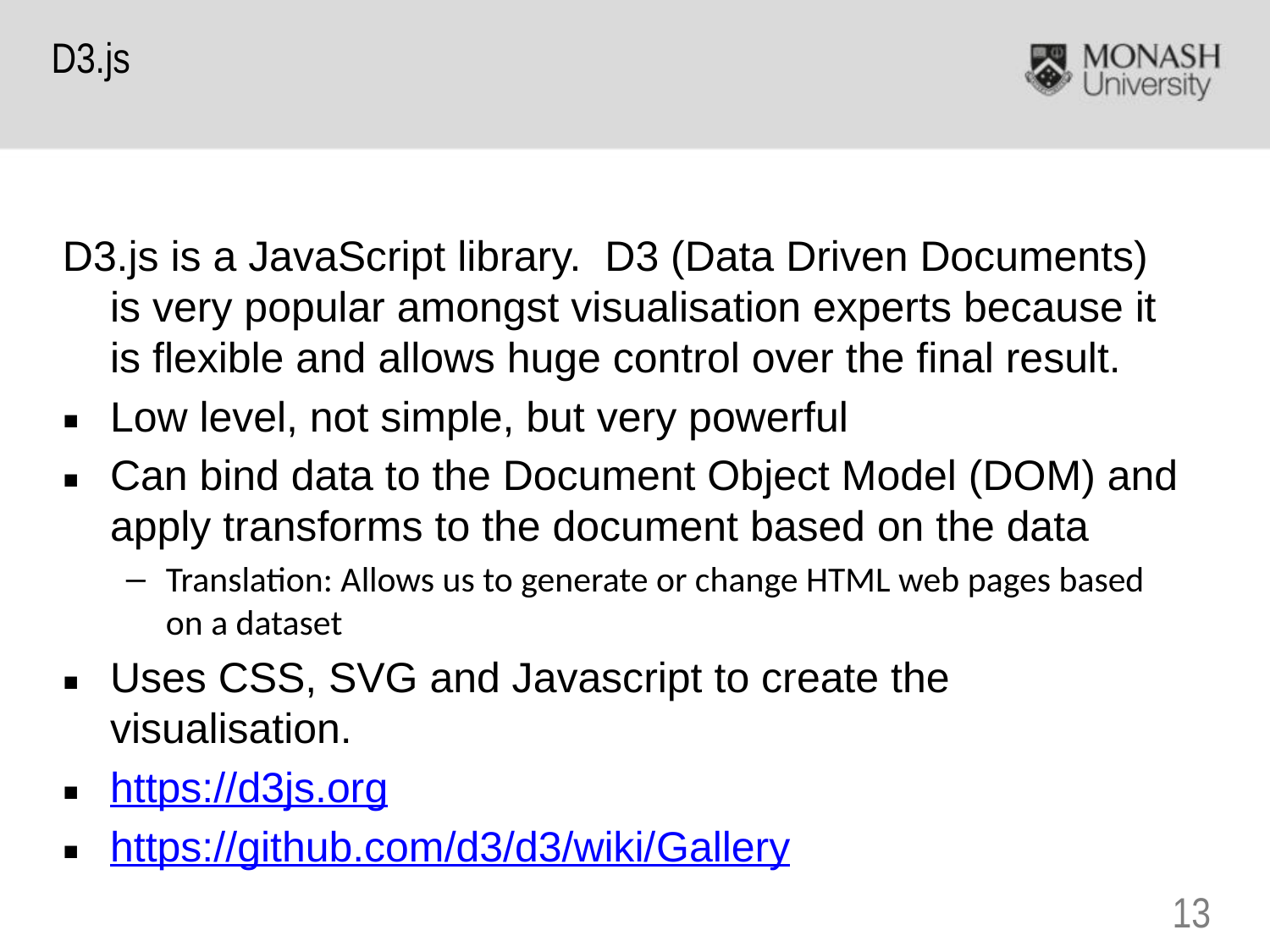

D3.js
D3.js is a JavaScript library.  D3 (Data Driven Documents) is very popular amongst visualisation experts because it is flexible and allows huge control over the final result.
Low level, not simple, but very powerful
Can bind data to the Document Object Model (DOM) and apply transforms to the document based on the data
Translation: Allows us to generate or change HTML web pages based on a dataset
Uses CSS, SVG and Javascript to create the visualisation.
https://d3js.org
https://github.com/d3/d3/wiki/Gallery